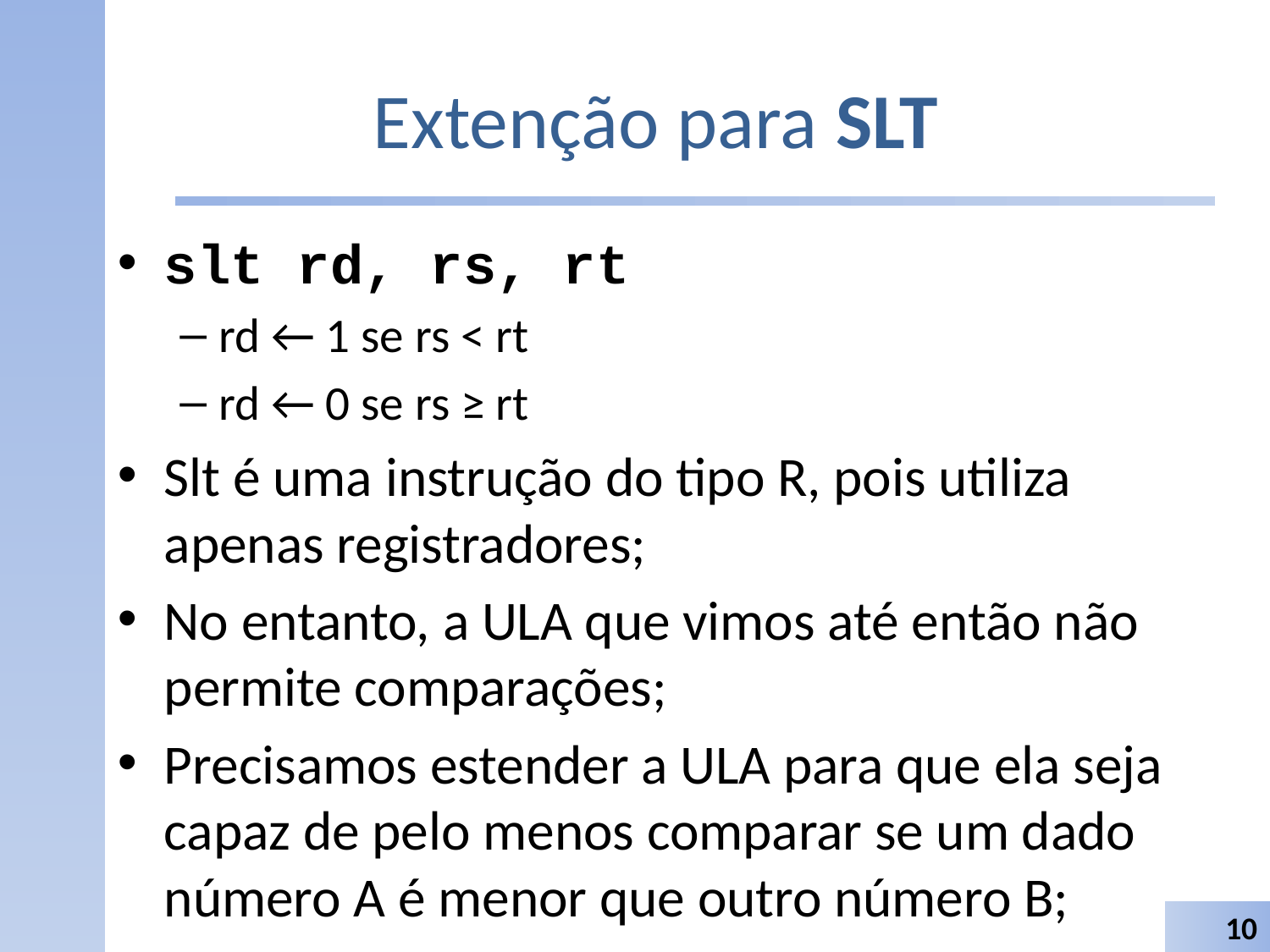

# Extenção para SLT
slt rd, rs, rt
rd ← 1 se rs < rt
rd ← 0 se rs ≥ rt
Slt é uma instrução do tipo R, pois utiliza apenas registradores;
No entanto, a ULA que vimos até então não permite comparações;
Precisamos estender a ULA para que ela seja capaz de pelo menos comparar se um dado número A é menor que outro número B;

10